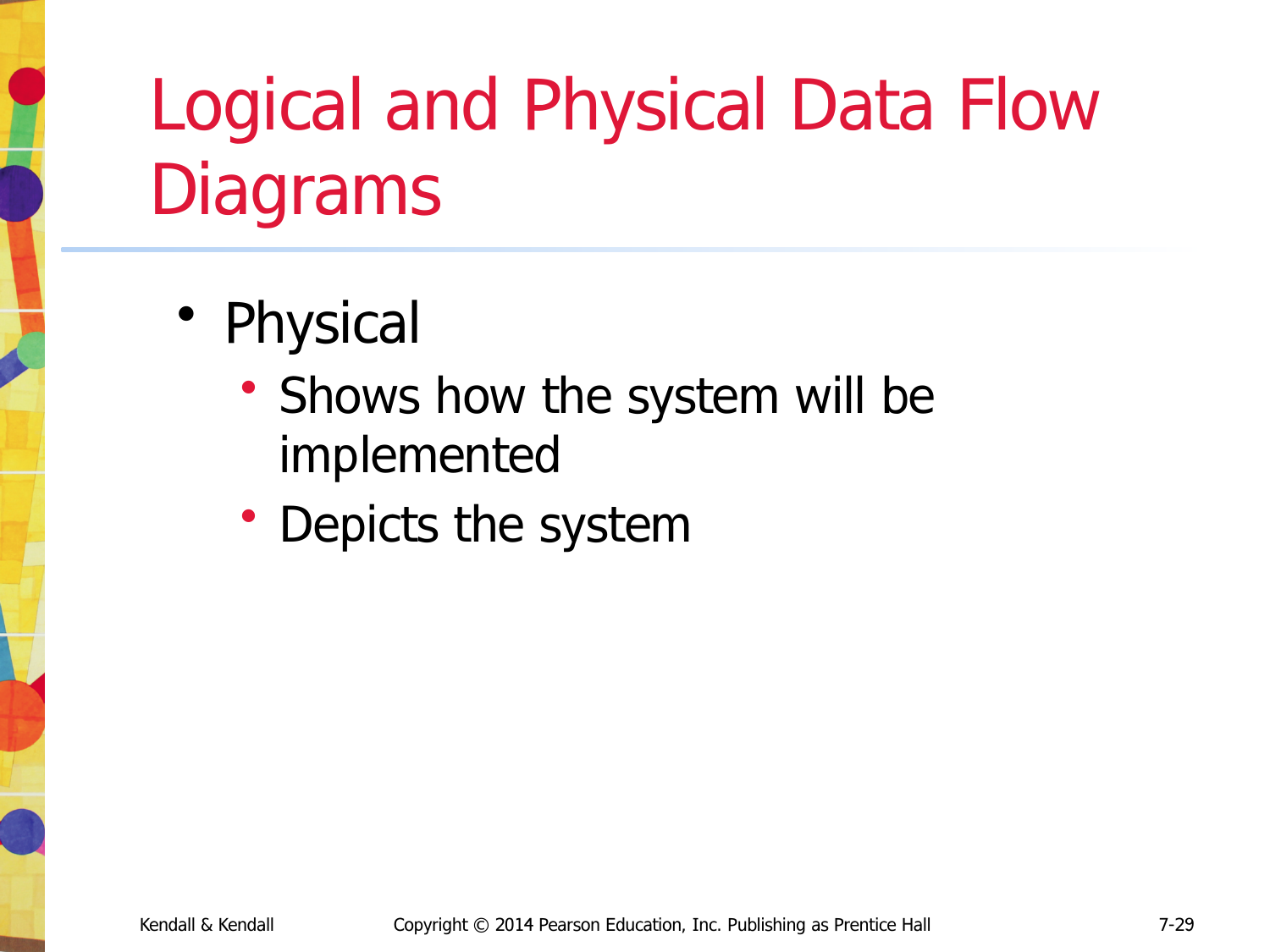

# Logical and Physical Data Flow Diagrams
Physical
Shows how the system will be implemented
Depicts the system
Kendall & Kendall	Copyright © 2014 Pearson Education, Inc. Publishing as Prentice Hall
7-29